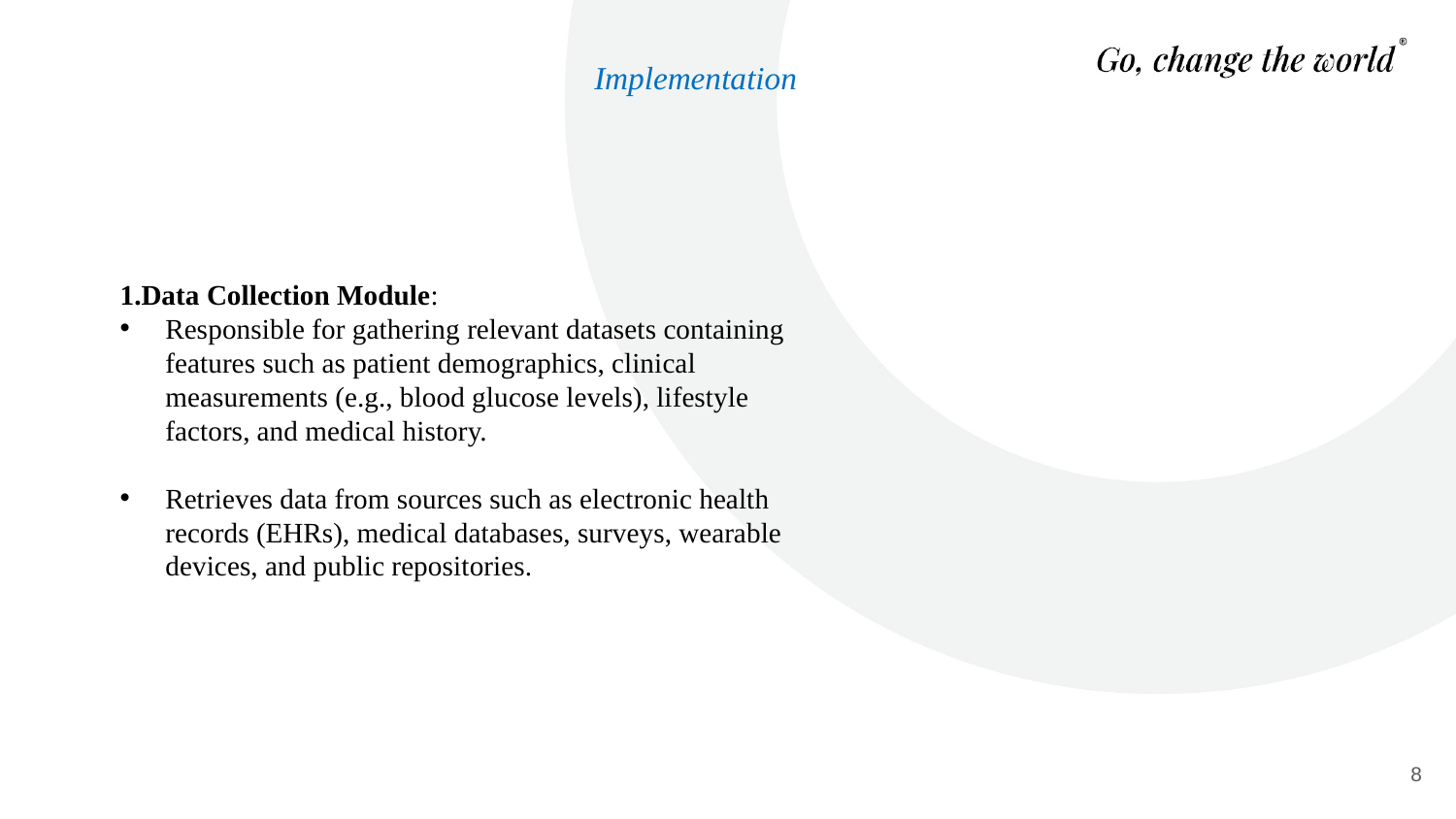

Implementation
#

1.Data Collection Module:
Responsible for gathering relevant datasets containing features such as patient demographics, clinical measurements (e.g., blood glucose levels), lifestyle factors, and medical history.

Retrieves data from sources such as electronic health records (EHRs), medical databases, surveys, wearable devices, and public repositories.

8